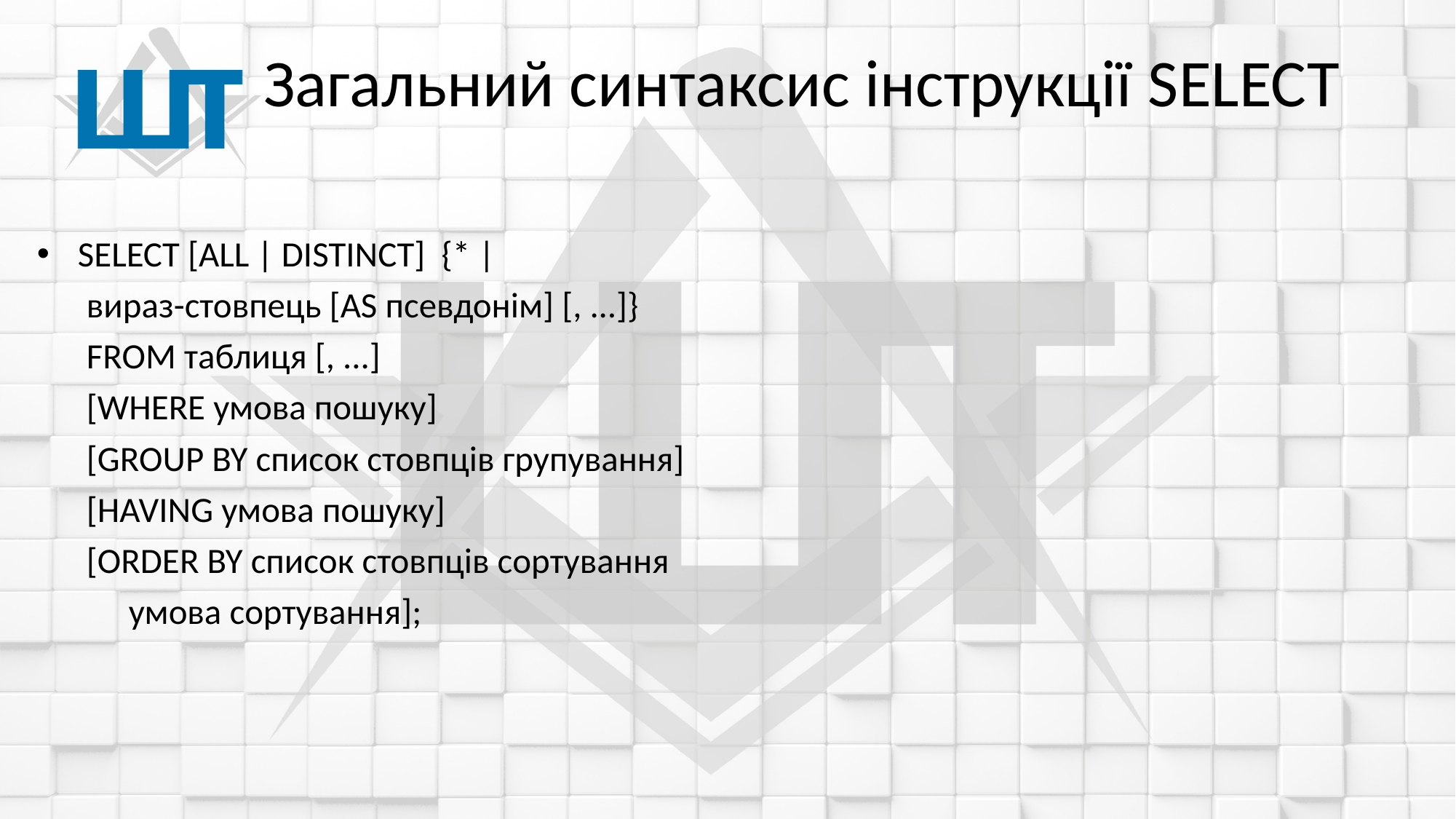

# Загальний синтаксис інструкції SELECT
  SELECT [ALL | DISTINCT]  {* |
вираз-стовпець [AS псевдонім] [, ...]}
FROM таблиця [, ...]
[WHERE умова пошуку]
[GROUP BY список стовпців групування]
[HAVING умова пошуку]
[ORDER BY список стовпців сортування
			умова сортування];